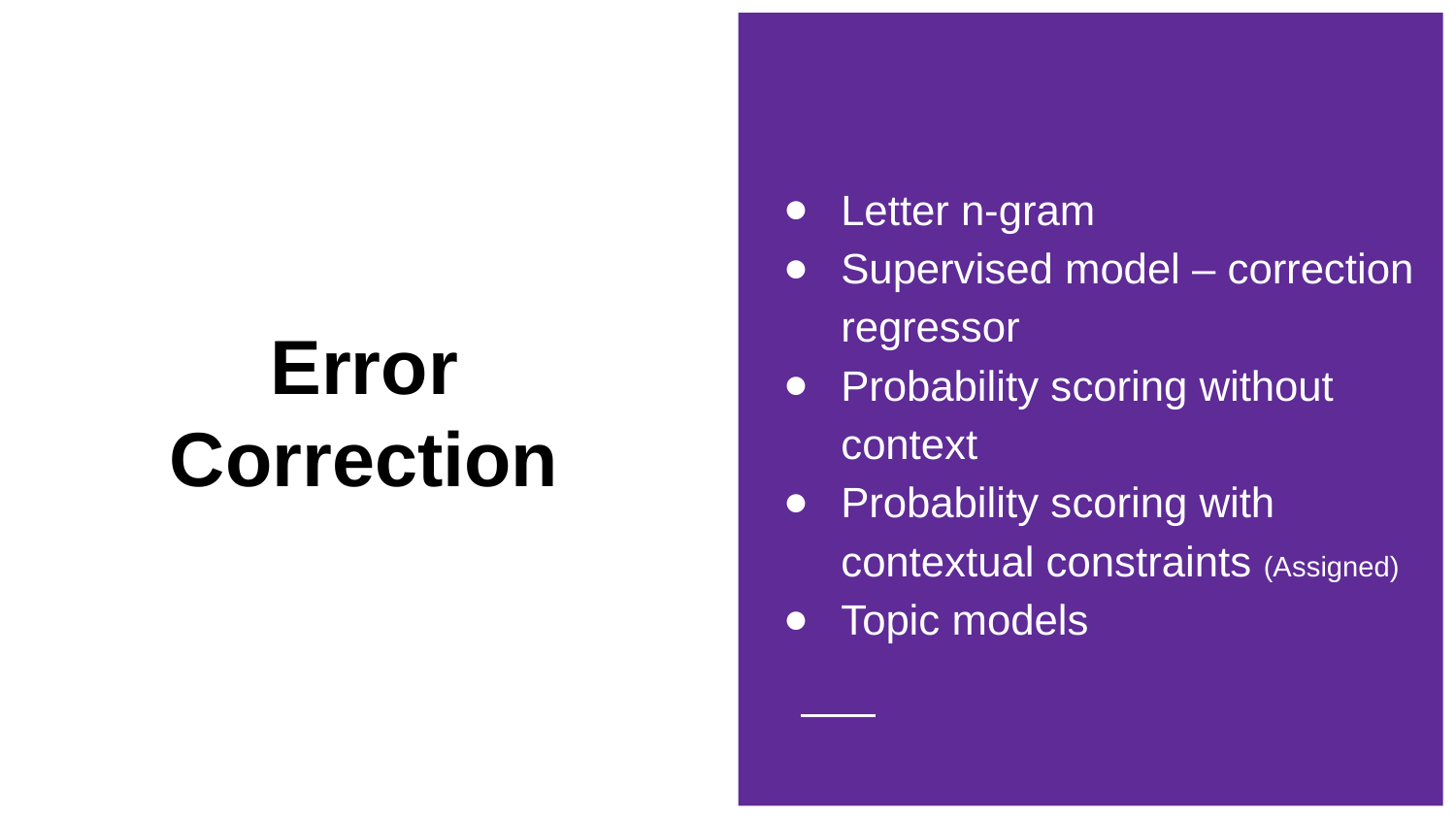

Letter n-gram
Supervised model – correction regressor
Probability scoring without context
Probability scoring with contextual constraints (Assigned)
Topic models
# Error
Correction